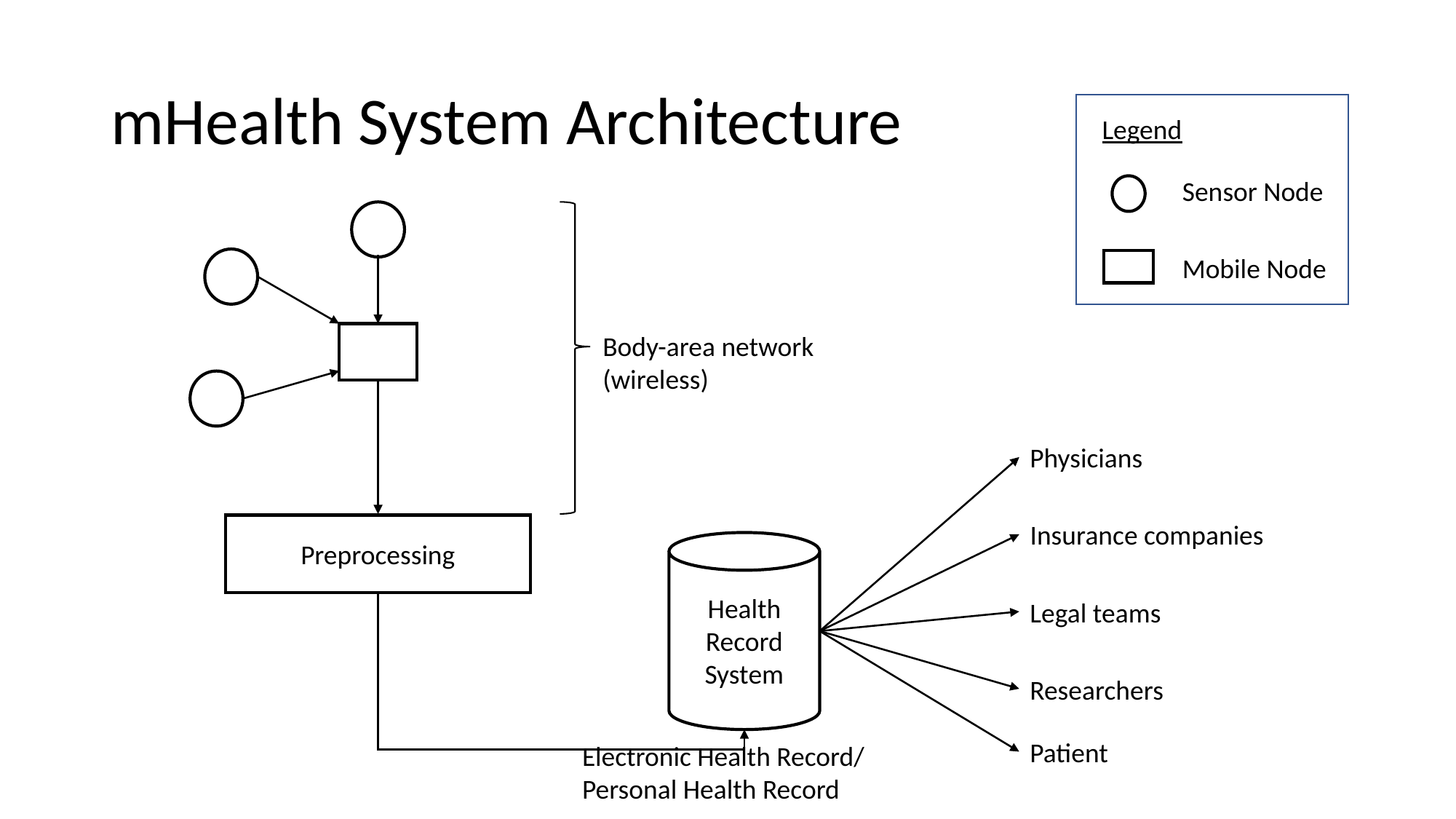

# mHealth System Architecture

Legend
Sensor Node

Mobile Node

Body-area network (wireless)

Physicians
Insurance companies
Preprocessing
Health Record System
Legal teams
Researchers
Patient
Electronic Health Record/ Personal Health Record